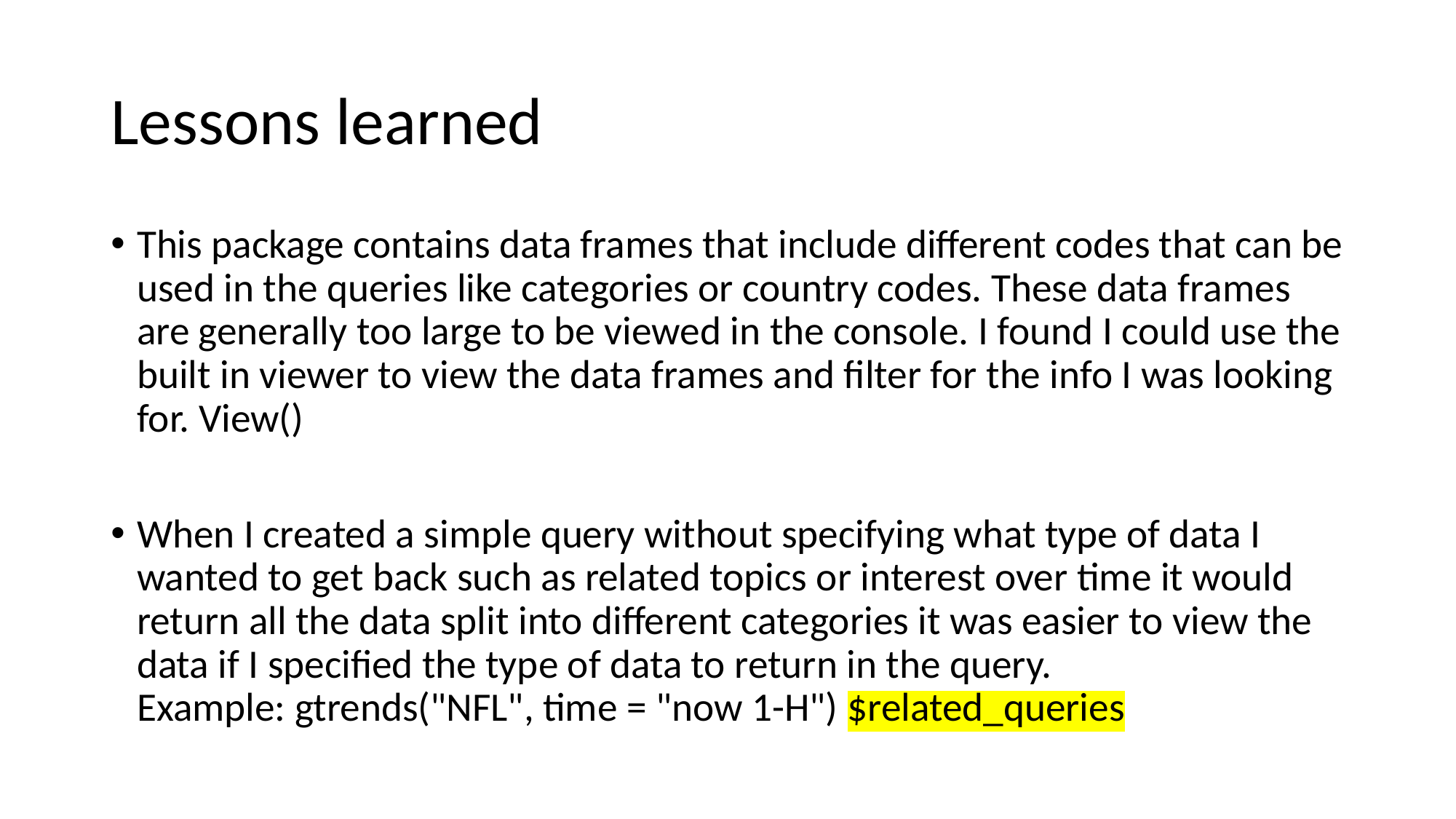

# Lessons learned
This package contains data frames that include different codes that can be used in the queries like categories or country codes. These data frames are generally too large to be viewed in the console. I found I could use the built in viewer to view the data frames and filter for the info I was looking for. View()

When I created a simple query without specifying what type of data I wanted to get back such as related topics or interest over time it would return all the data split into different categories it was easier to view the data if I specified the type of data to return in the query. Example: gtrends("NFL", time = "now 1-H") $related_queries